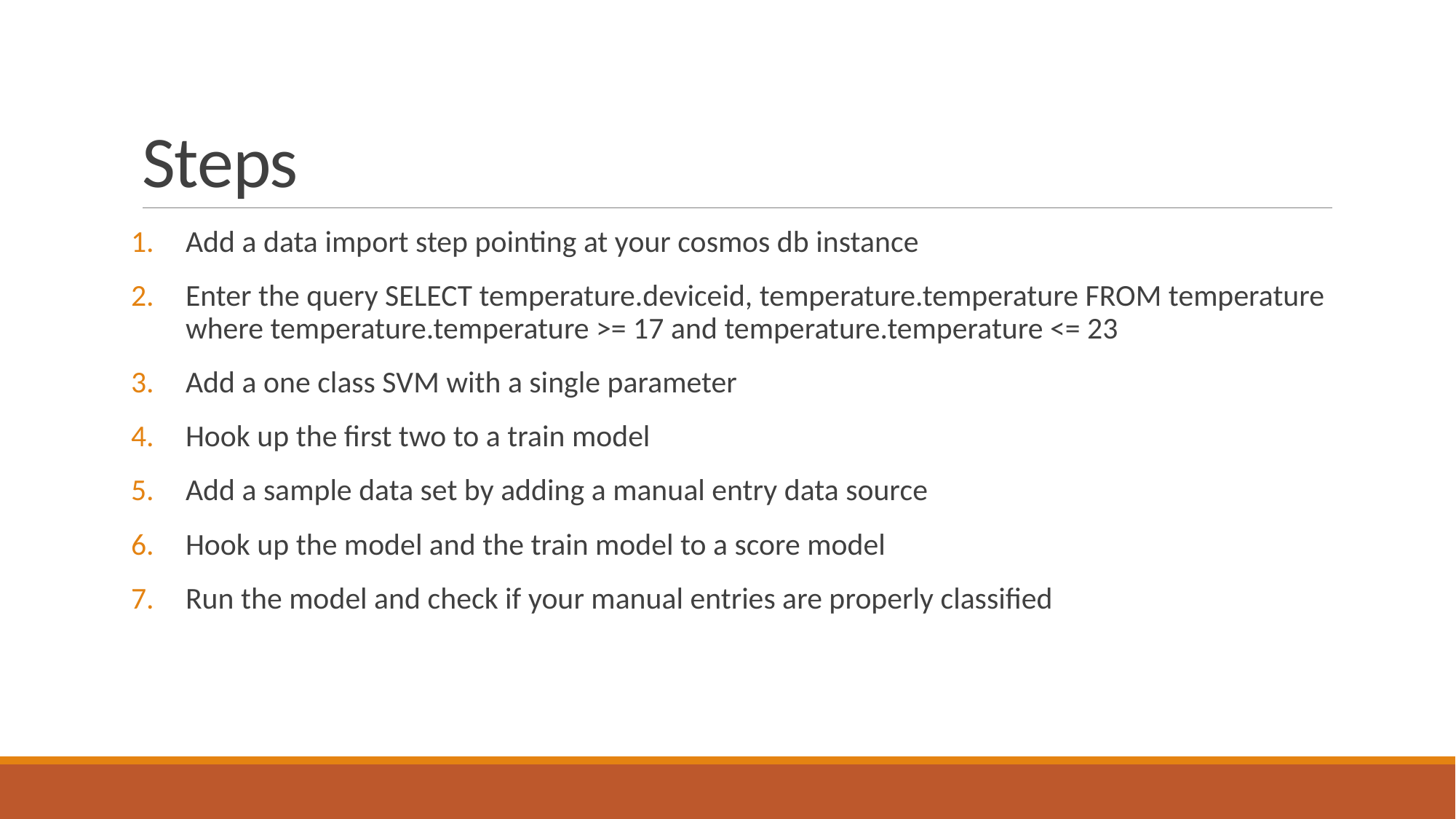

# Steps
Add a data import step pointing at your cosmos db instance
Enter the query SELECT temperature.deviceid, temperature.temperature FROM temperature where temperature.temperature >= 17 and temperature.temperature <= 23
Add a one class SVM with a single parameter
Hook up the first two to a train model
Add a sample data set by adding a manual entry data source
Hook up the model and the train model to a score model
Run the model and check if your manual entries are properly classified